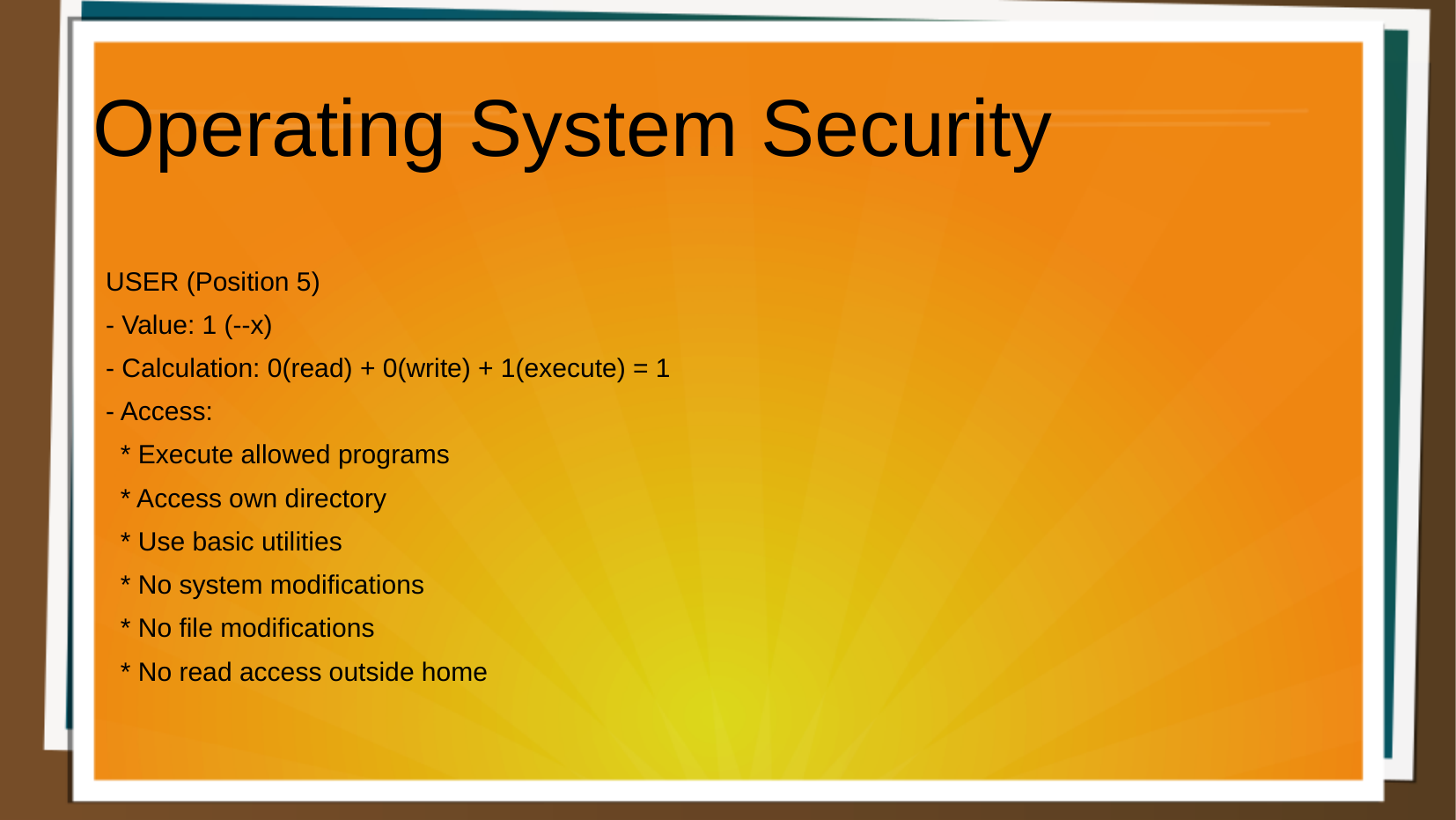

Operating System Security
USER (Position 5)
- Value: 1 (--x)
- Calculation: 0(read) + 0(write) + 1(execute) = 1
- Access:
  * Execute allowed programs
  * Access own directory
  * Use basic utilities
  * No system modifications
  * No file modifications
  * No read access outside home